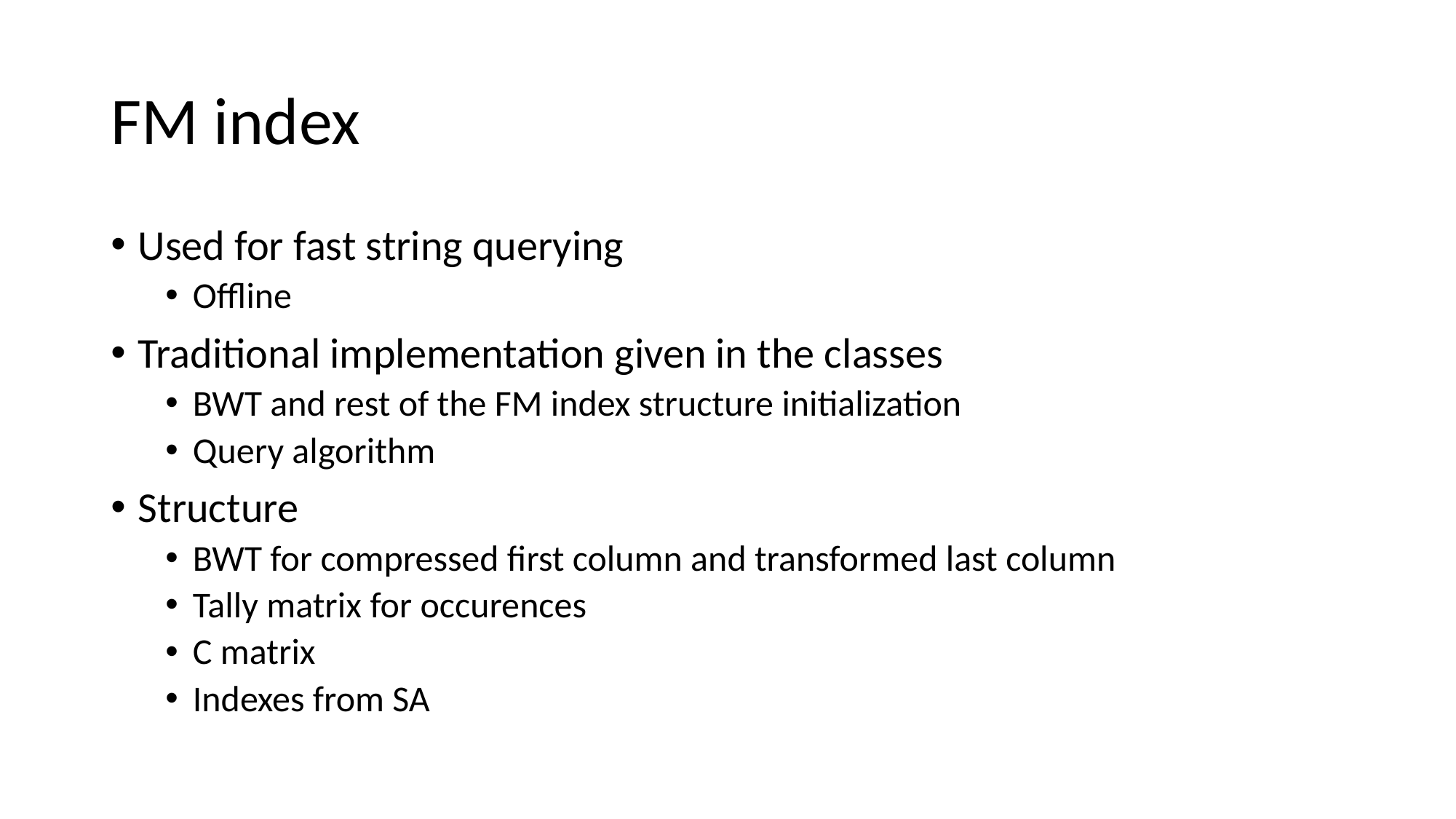

# FM index
Used for fast string querying
Offline
Traditional implementation given in the classes
BWT and rest of the FM index structure initialization
Query algorithm
Structure
BWT for compressed first column and transformed last column
Tally matrix for occurences
C matrix
Indexes from SA